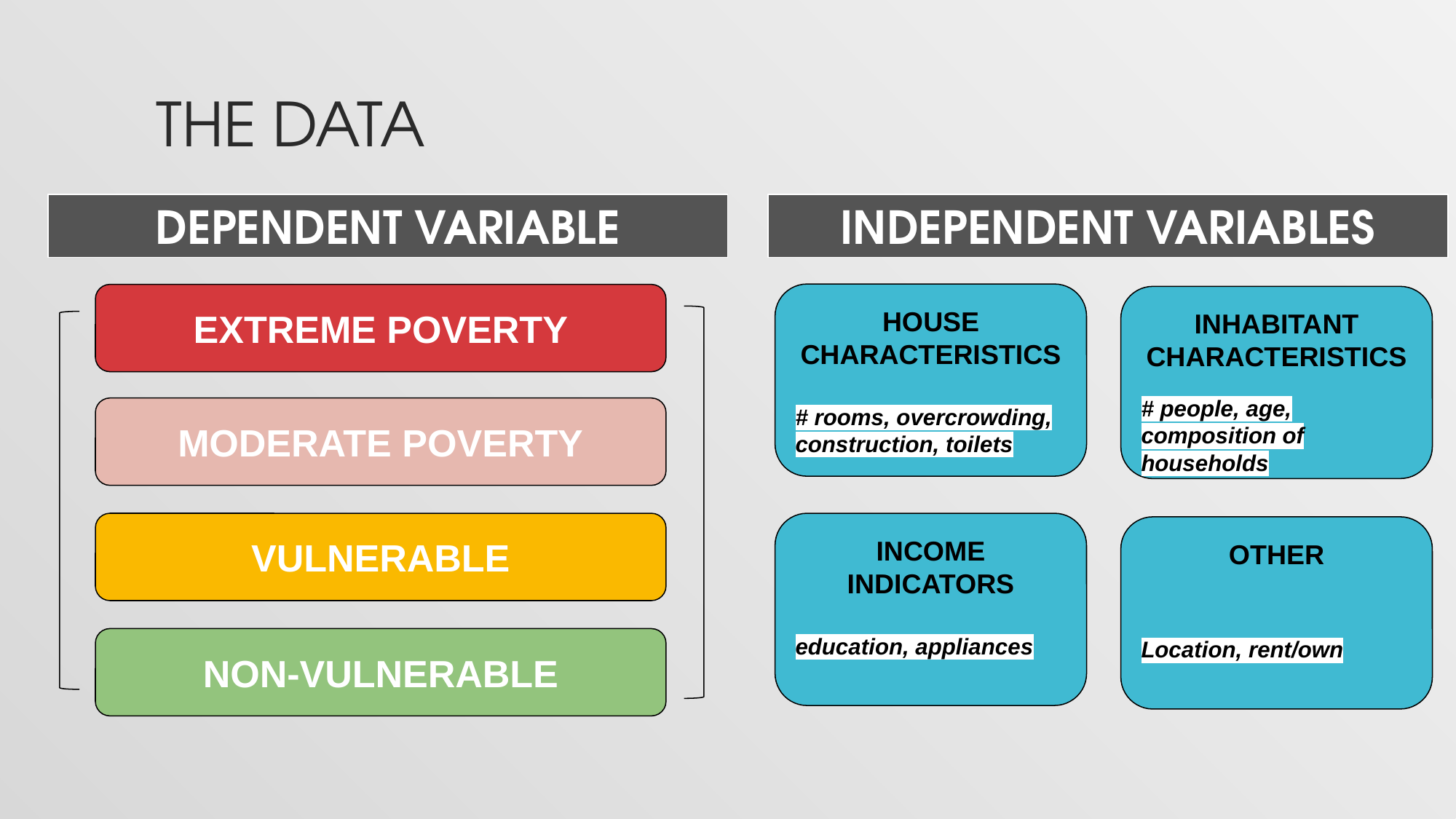

# THE DATA
DEPENDENT VARIABLE
INDEPENDENT VARIABLES
HOUSE CHARACTERISTICS

# rooms, overcrowding, construction, toilets
EXTREME POVERTY
INHABITANT CHARACTERISTICS

# people, age, composition of households

MODERATE POVERTY
VULNERABLE
INCOME INDICATORS

education, appliances
OTHER

Location, rent/own
NON-VULNERABLE